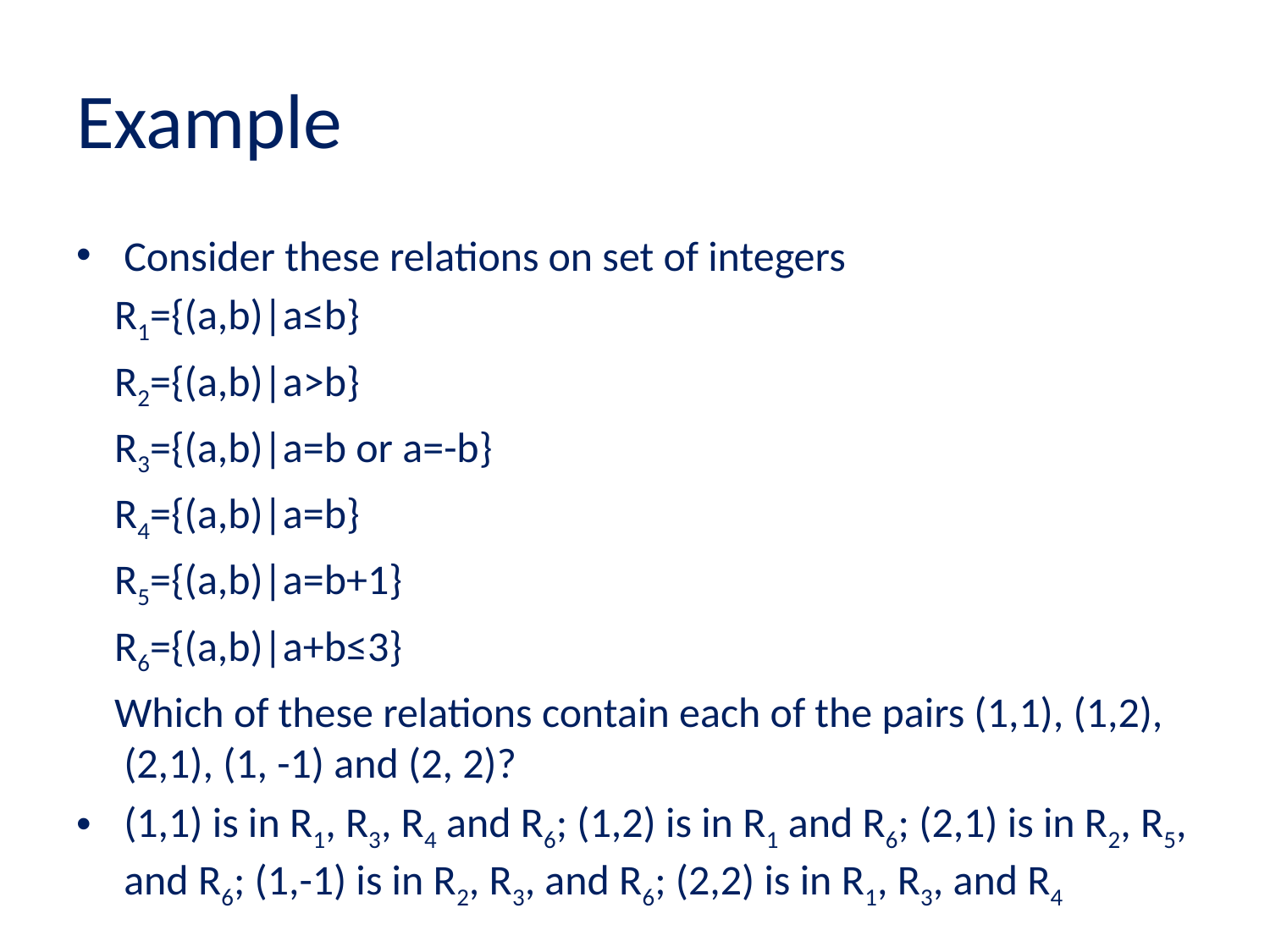

# Example
Consider these relations on set of integers
    R1={(a,b)|a≤b}
    R2={(a,b)|a>b}
    R3={(a,b)|a=b or a=-b}
    R4={(a,b)|a=b}
    R5={(a,b)|a=b+1}
    R6={(a,b)|a+b≤3}
    Which of these relations contain each of the pairs (1,1), (1,2), (2,1), (1, -1) and (2, 2)?
(1,1) is in R1, R3, R4 and R6; (1,2) is in R1 and R6; (2,1) is in R2, R5, and R6; (1,-1) is in R2, R3, and R6; (2,2) is in R1, R3, and R4
11